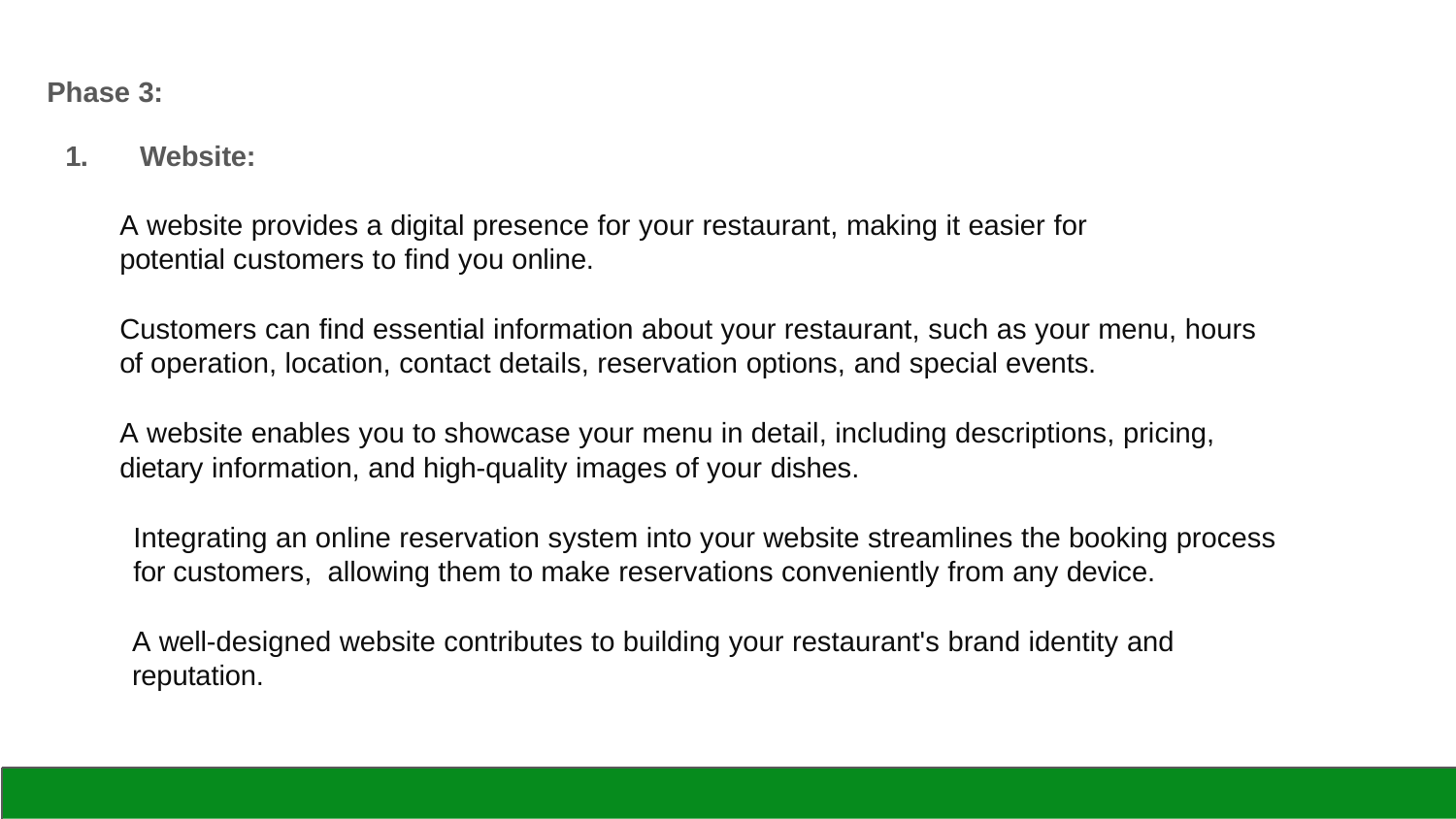

Phase 3:
1.	Website:

A website provides a digital presence for your restaurant, making it easier for potential customers to find you online.

Customers can find essential information about your restaurant, such as your menu, hours of operation, location, contact details, reservation options, and special events.

A website enables you to showcase your menu in detail, including descriptions, pricing, dietary information, and high-quality images of your dishes.

Integrating an online reservation system into your website streamlines the booking process for customers, allowing them to make reservations conveniently from any device.

A well-designed website contributes to building your restaurant's brand identity and reputation.